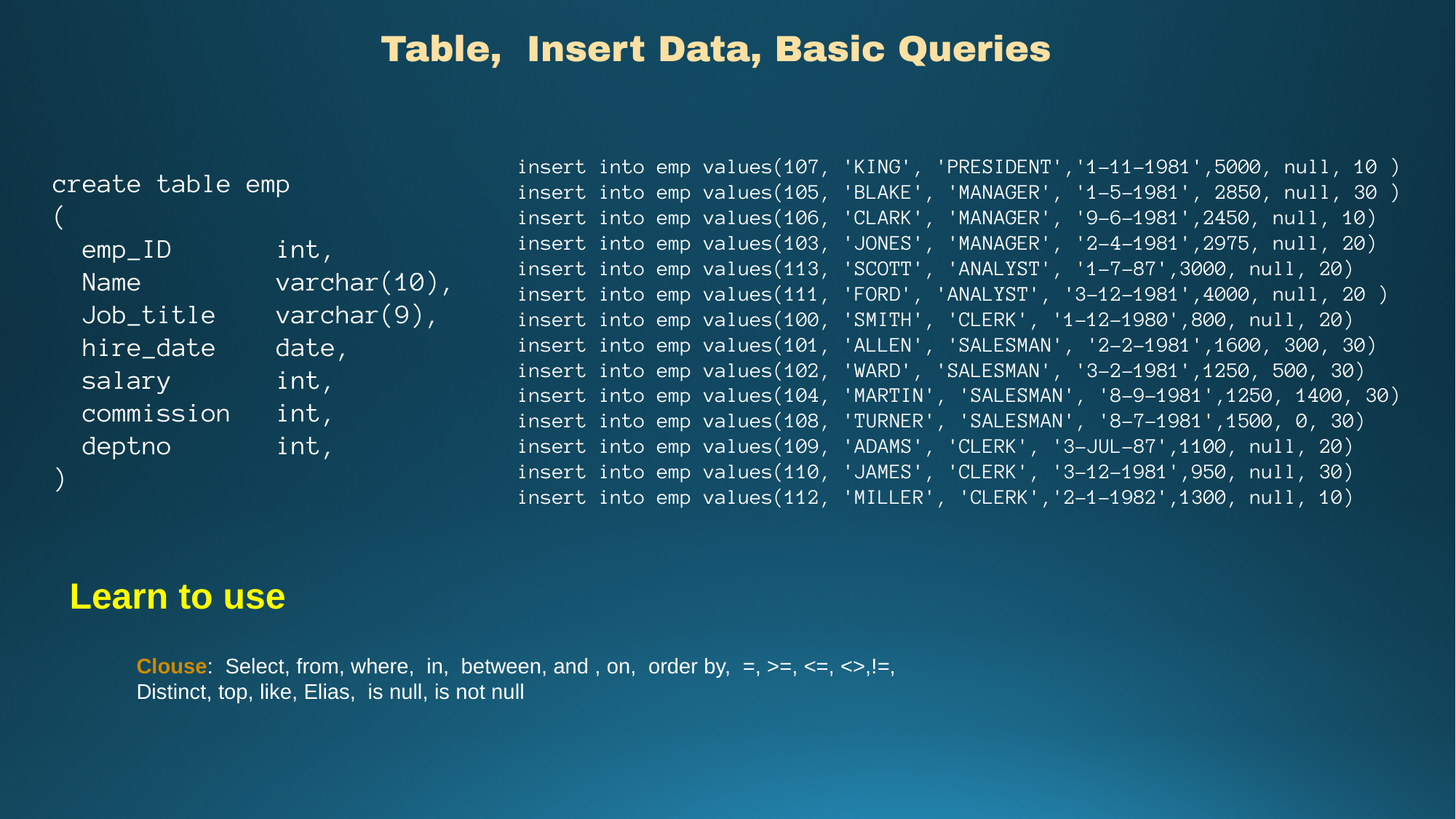

Table,  Insert Data, Basic Queries

insert into emp values(107, 'KING', 'PRESIDENT','1-11-1981',5000, null, 10 )
insert into emp values(105, 'BLAKE', 'MANAGER', '1-5-1981', 2850, null, 30 )
insert into emp values(106, 'CLARK', 'MANAGER', '9-6-1981',2450, null, 10)
insert into emp values(103, 'JONES', 'MANAGER', '2-4-1981',2975, null, 20)
insert into emp values(113, 'SCOTT', 'ANALYST', '1-7-87',3000, null, 20)
insert into emp values(111, 'FORD', 'ANALYST', '3-12-1981',4000, null, 20 )
insert into emp values(100, 'SMITH', 'CLERK', '1-12-1980',800, null, 20)
insert into emp values(101, 'ALLEN', 'SALESMAN', '2-2-1981',1600, 300, 30)
insert into emp values(102, 'WARD', 'SALESMAN', '3-2-1981',1250, 500, 30)
insert into emp values(104, 'MARTIN', 'SALESMAN', '8-9-1981',1250, 1400, 30)
insert into emp values(108, 'TURNER', 'SALESMAN', '8-7-1981',1500, 0, 30)
insert into emp values(109, 'ADAMS', 'CLERK', '3-JUL-87',1100, null, 20)
insert into emp values(110, 'JAMES', 'CLERK', '3-12-1981',950, null, 30)
insert into emp values(112, 'MILLER', 'CLERK','2-1-1982',1300, null, 10)
create table emp
(
  emp_ID       int,
  Name         varchar(10),
  Job_title    varchar(9),
  hire_date    date,
  salary       int,
  commission   int,
  deptno       int,
)

Learn to use

Clouse:  Select, from, where,  in,  between, and , on,  order by,  =, >=, <=, <>,!=,
Distinct, top, like, Elias,  is null, is not null